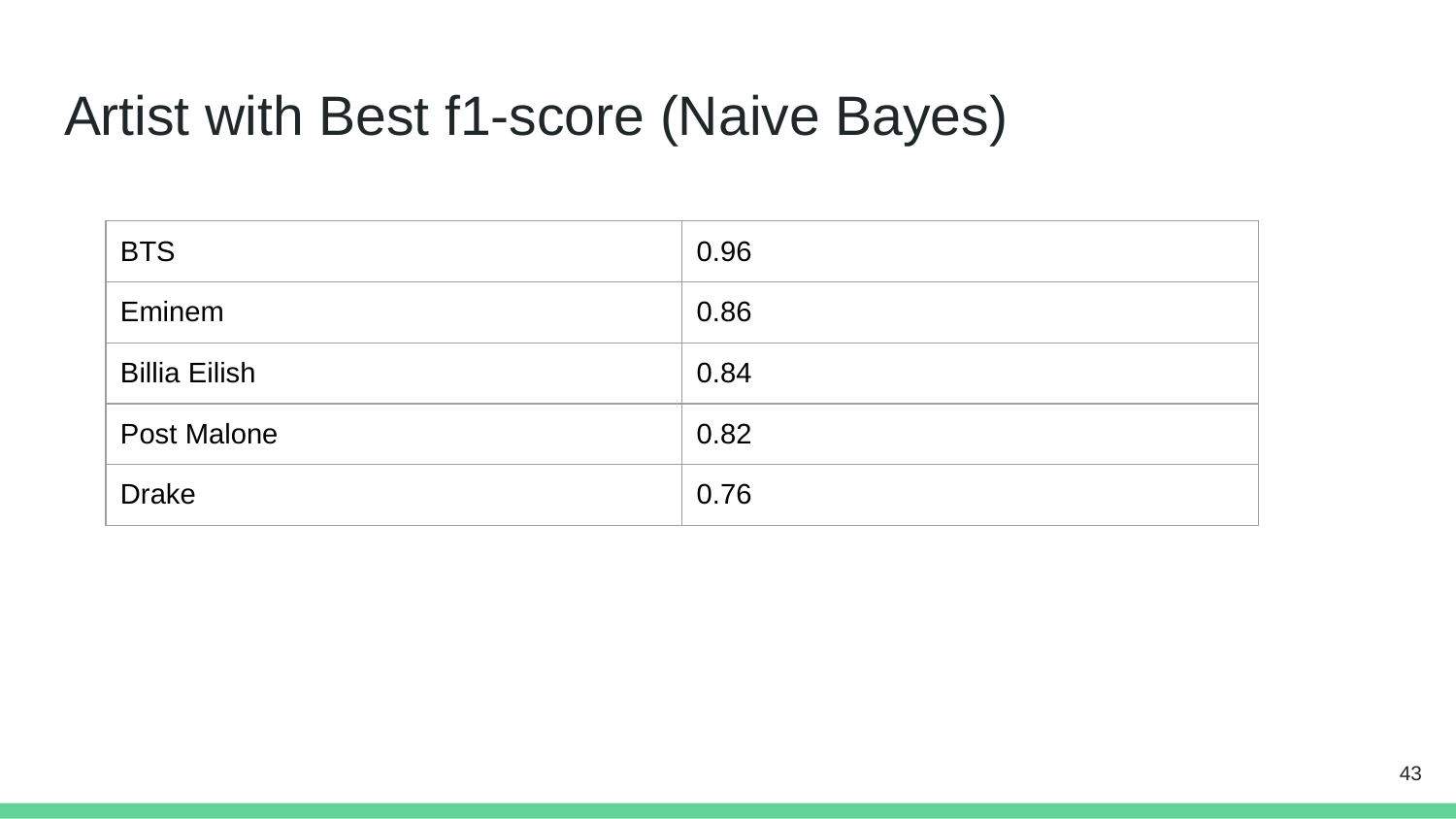

# Artist with Best f1-score (Naive Bayes)

| BTS | 0.96 |
| --- | --- |
| Eminem | 0.86 |
| Billia Eilish | 0.84 |
| Post Malone | 0.82 |
| Drake | 0.76 |
43